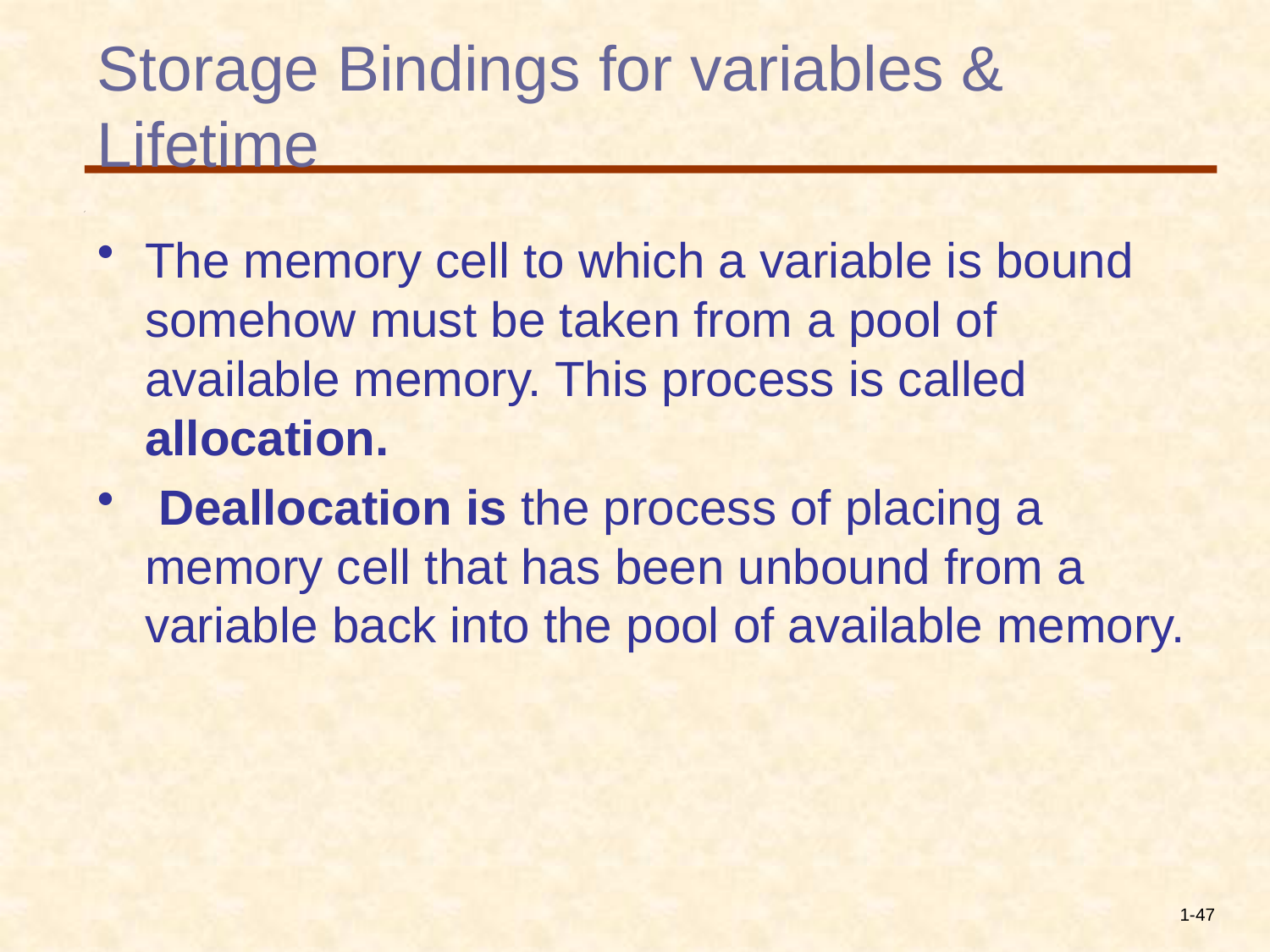

# Storage Bindings for variables & Lifetime
The memory cell to which a variable is bound somehow must be taken from a pool of available memory. This process is called allocation.
 Deallocation is the process of placing a memory cell that has been unbound from a variable back into the pool of available memory.
1-47